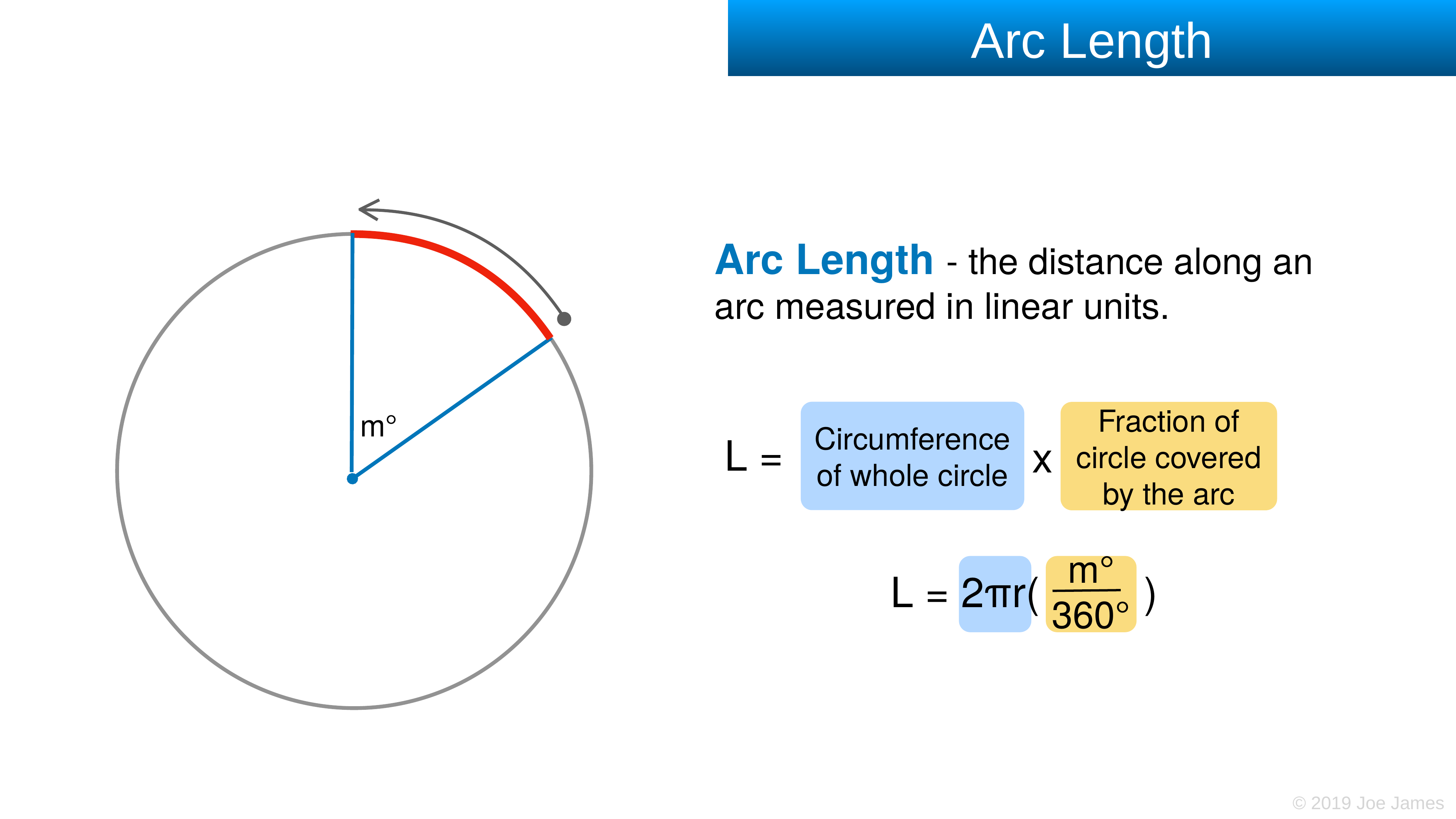

# Arc Length

Arc Length - the distance along an arc measured in linear units.

Circumference of whole circle
Fraction of circle covered by the arc
m°
L =
x
m°
360°

L = 2πr(         )